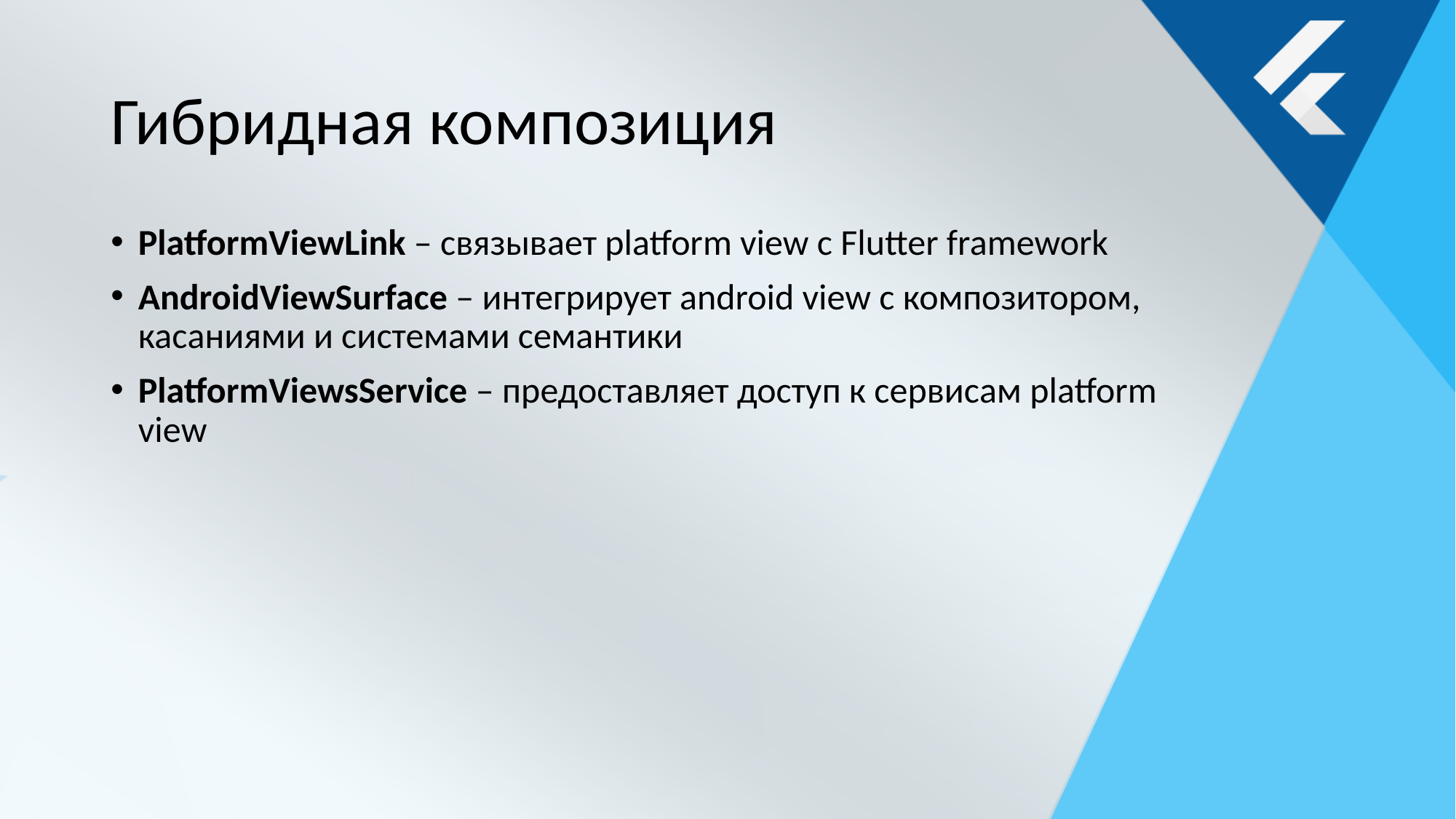

# Гибридная композиция
PlatformViewLink – связывает platform view с Flutter framework
AndroidViewSurface – интегрирует android view с композитором, касаниями и системами семантики
PlatformViewsService – предоставляет доступ к сервисам platform view